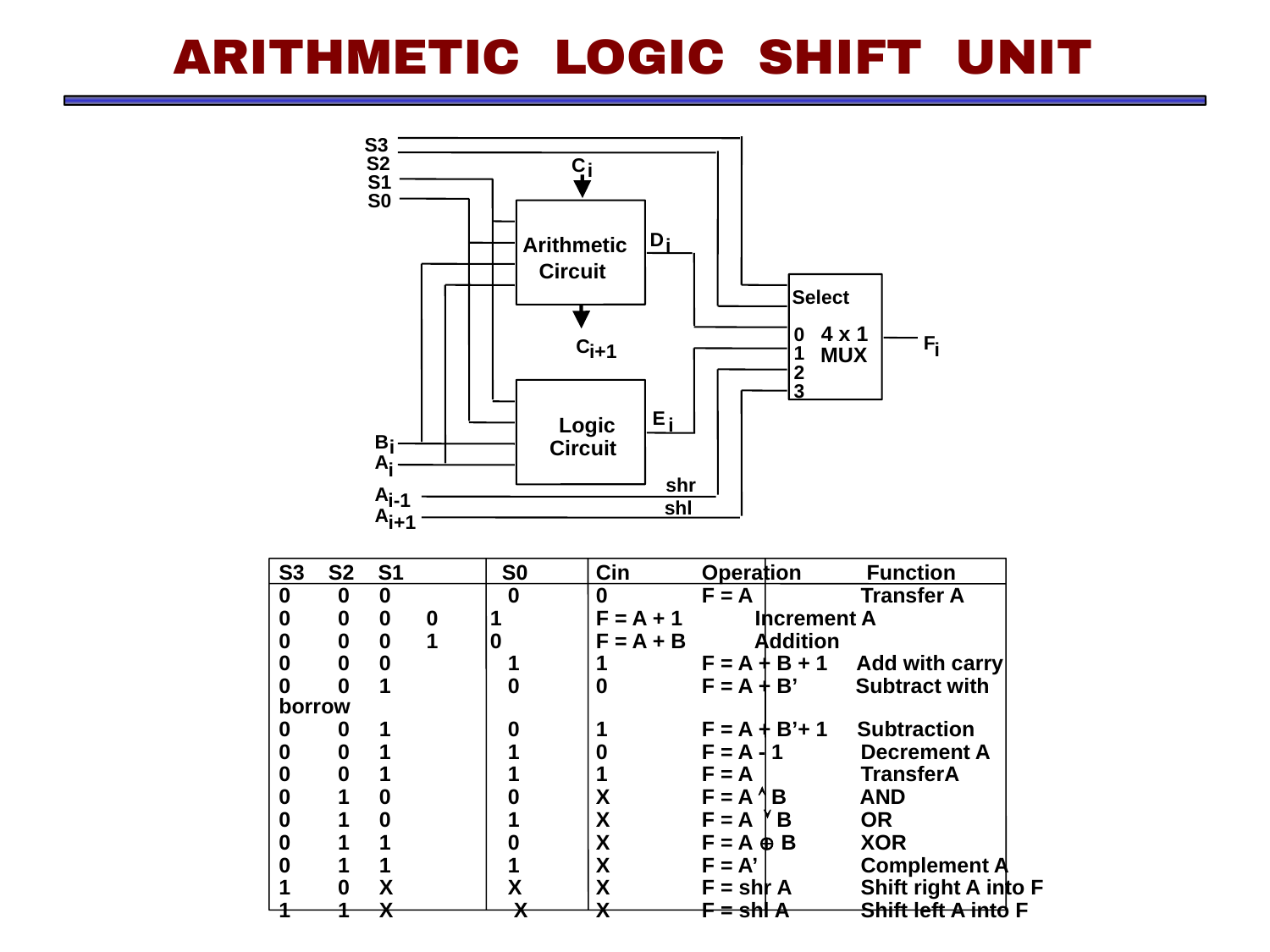

# ARITHMETIC  LOGIC  SHIFT  UNIT

S3

S2
C

i
S1

S0

D
Arithmetic

i

Circuit

Select

4 x 1

0

F

C
i
i+1
1

MUX

2

3

E
Logic
i

B
Circuit

i

A
i

shr
A
i-1
shl

A
i+1

S3    S2    S1	  S0	Cin	Operation	          Function
0        0     0	   0	0	F = A	         Transfer A
0        0     0      0	1	F = A + 1	         Increment A
0        0     0      1	0	F = A + B	         Addition
0        0     0	   1	1	F = A + B + 1     Add with carry
0        0     1 	   0	0	F = A + B’          Subtract with borrow
0        0     1	   0	1	F = A + B’+ 1     Subtraction
0        0     1	   1	0	F = A - 1	         Decrement A
0        0     1	   1	1	F = A	         TransferA
0        1     0	   0	X	F = A ∧ B	         AND
0        1     0	   1	X	F = A ∨ B	         OR
0        1     1	   0	X	F = A ⊕ B	         XOR
0        1     1	   1	X	F = A’	         Complement A
1        0     X	   X	X	F = shr A	         Shift right A into F
1        1     X	    X	X	F = shl A	         Shift left A into F